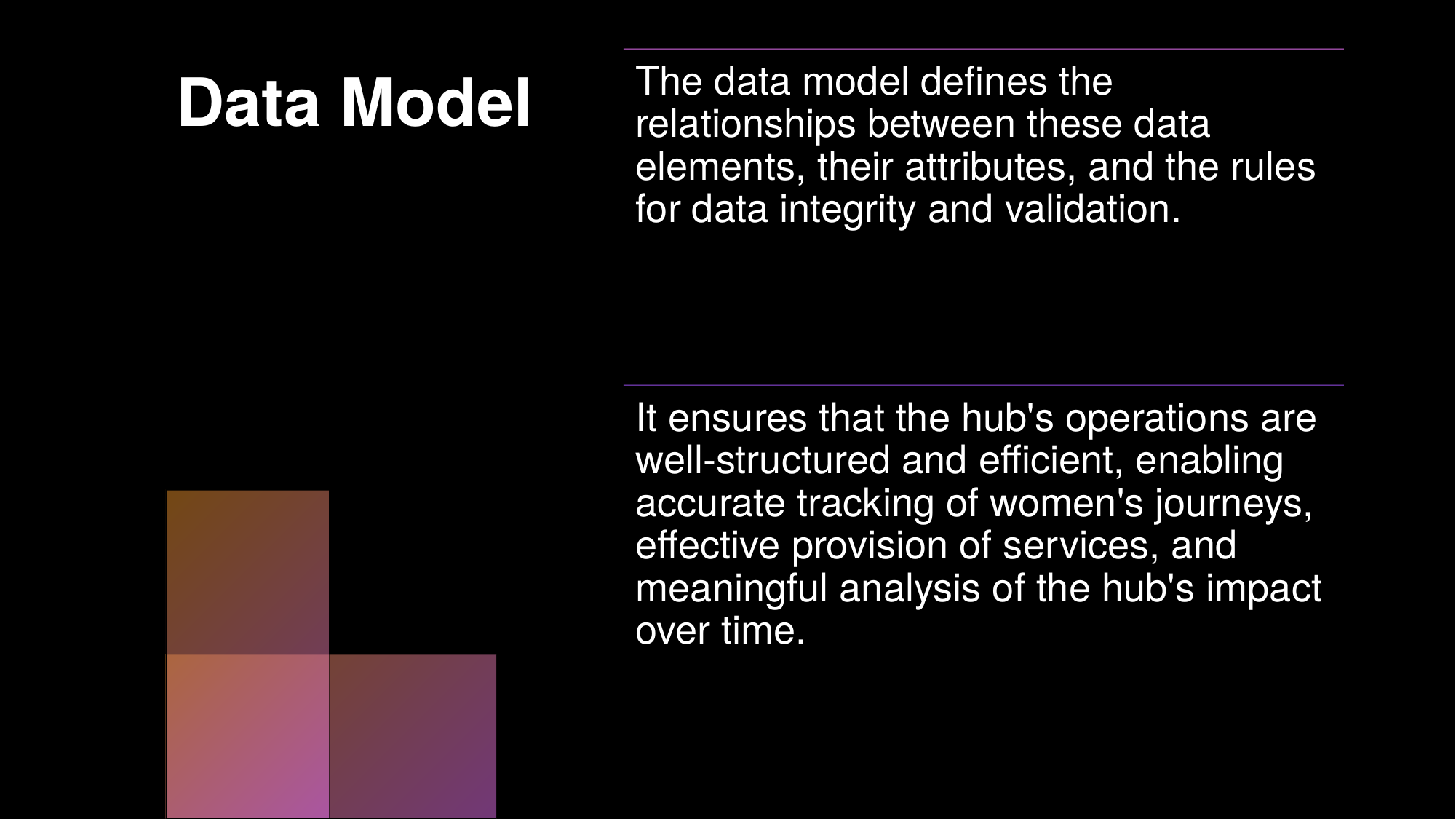

The data model defines the relationships between these data elements, their attributes, and the rules for data integrity and validation.
It ensures that the hub's operations are well-structured and efficient, enabling accurate tracking of women's journeys, effective provision of services, and meaningful analysis of the hub's impact over time.
# Data Model